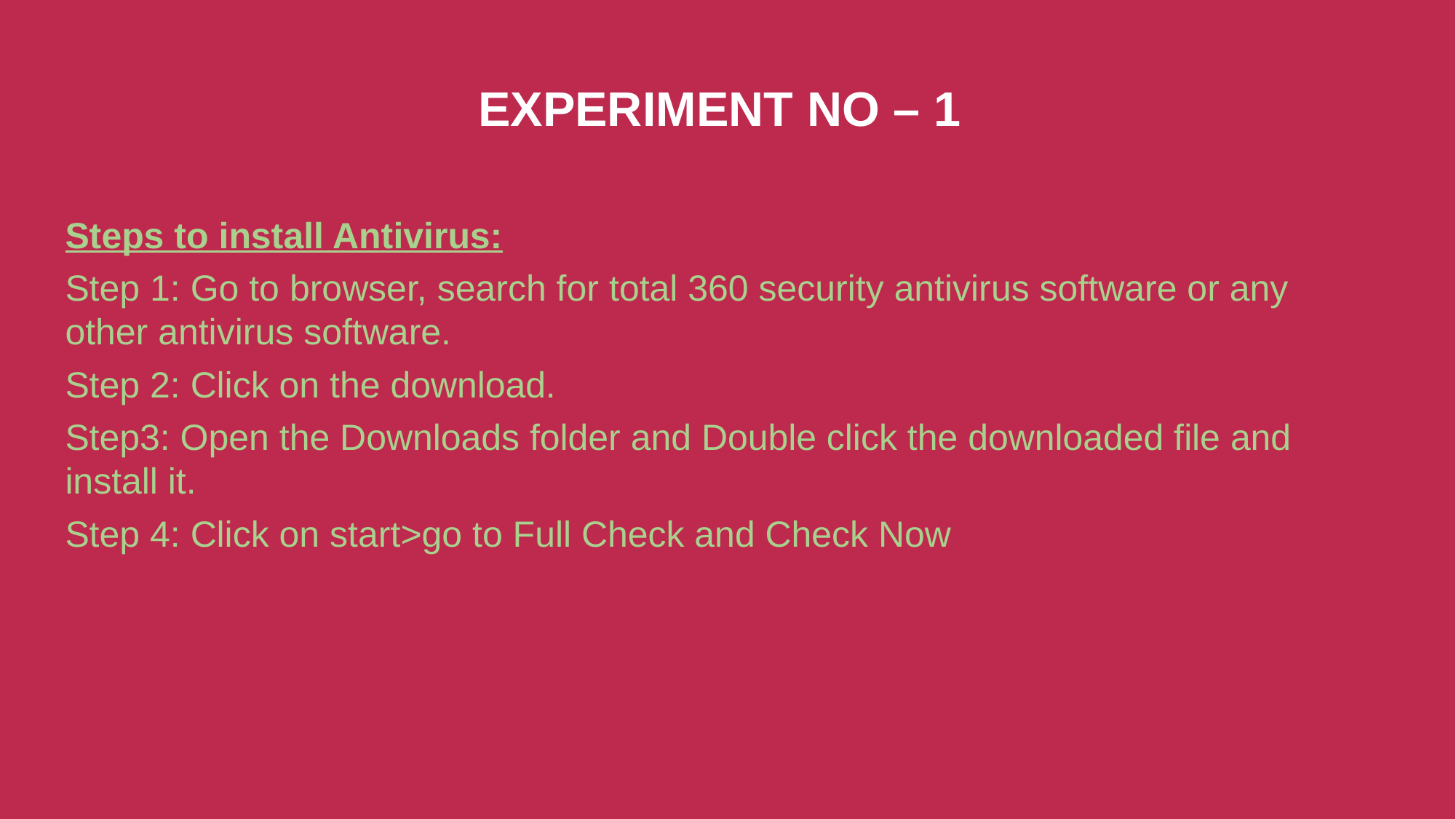

EXPERIMENT NO – 1

Steps to install Antivirus:
Step 1: Go to browser, search for total 360 security antivirus software or any other antivirus software.
Step 2: Click on the download.
Step3: Open the Downloads folder and Double click the downloaded file and install it.
Step 4: Click on start>go to Full Check and Check Now